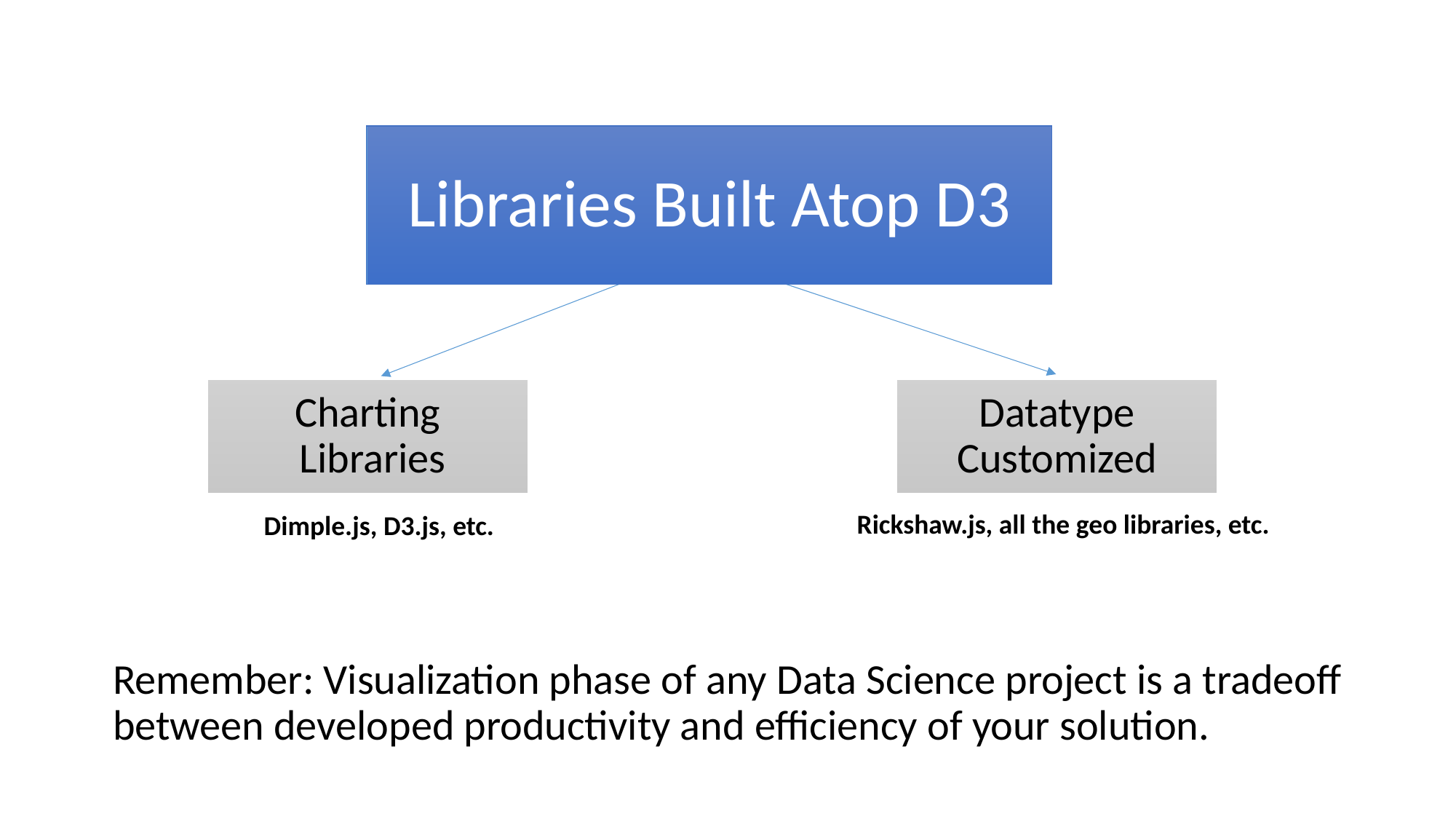

Libraries Built Atop D3
Charting
 Libraries
Datatype Customized
Rickshaw.js, all the geo libraries, etc.
Dimple.js, D3.js, etc.
# Remember: Visualization phase of any Data Science project is a tradeoff between developed productivity and efficiency of your solution.